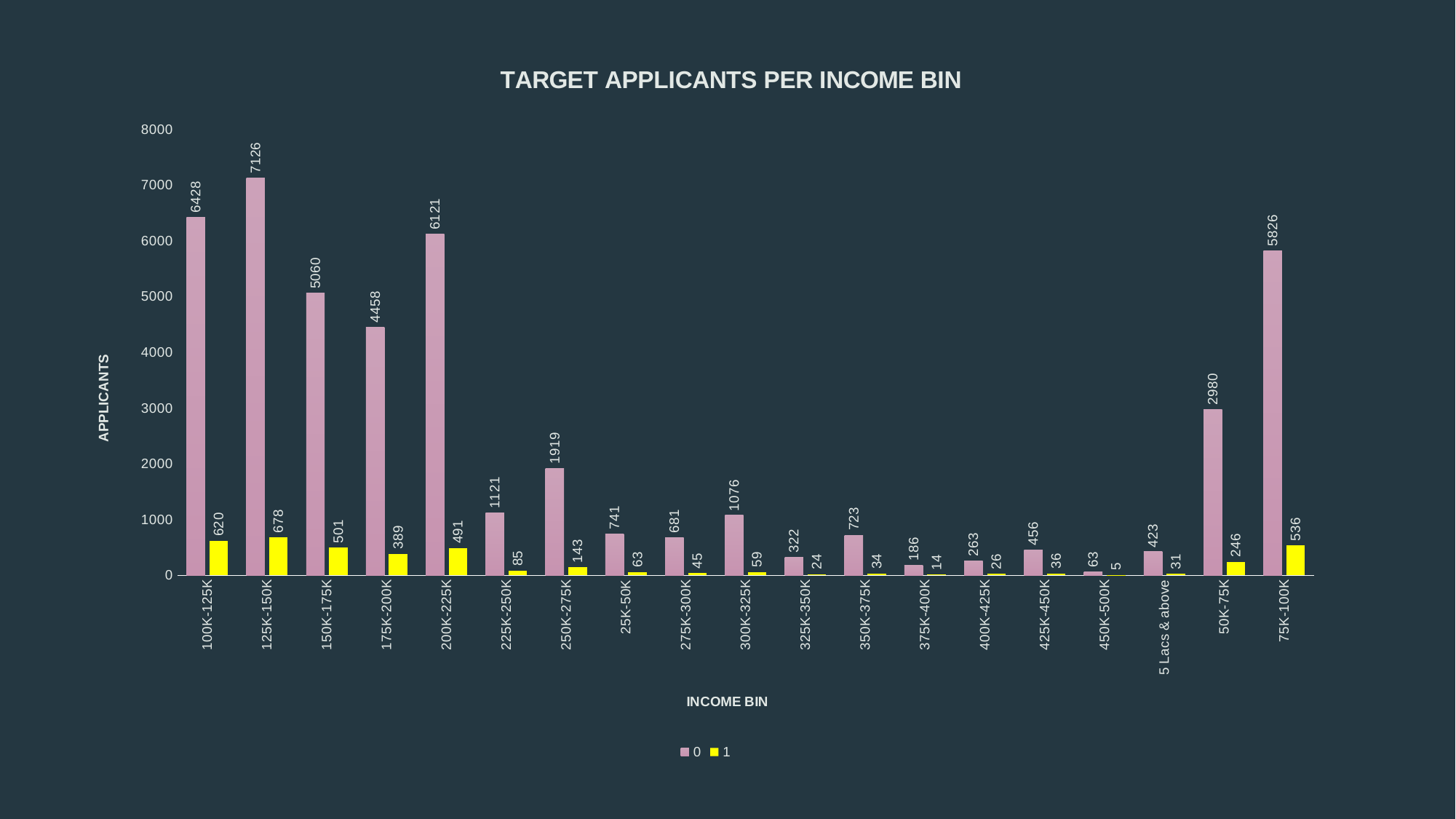

### Chart:             TARGET APPLICANTS PER INCOME BIN

| Category | 0 | 1 |
|---|---|---|
| 100K-125K | 6428.0 | 620.0 |
| 125K-150K | 7126.0 | 678.0 |
| 150K-175K | 5060.0 | 501.0 |
| 175K-200K | 4458.0 | 389.0 |
| 200K-225K | 6121.0 | 491.0 |
| 225K-250K | 1121.0 | 85.0 |
| 250K-275K | 1919.0 | 143.0 |
| 25K-50K | 741.0 | 63.0 |
| 275K-300K | 681.0 | 45.0 |
| 300K-325K | 1076.0 | 59.0 |
| 325K-350K | 322.0 | 24.0 |
| 350K-375K | 723.0 | 34.0 |
| 375K-400K | 186.0 | 14.0 |
| 400K-425K | 263.0 | 26.0 |
| 425K-450K | 456.0 | 36.0 |
| 450K-500K | 63.0 | 5.0 |
| 5 Lacs & above | 423.0 | 31.0 |
| 50K-75K | 2980.0 | 246.0 |
| 75K-100K | 5826.0 | 536.0 |